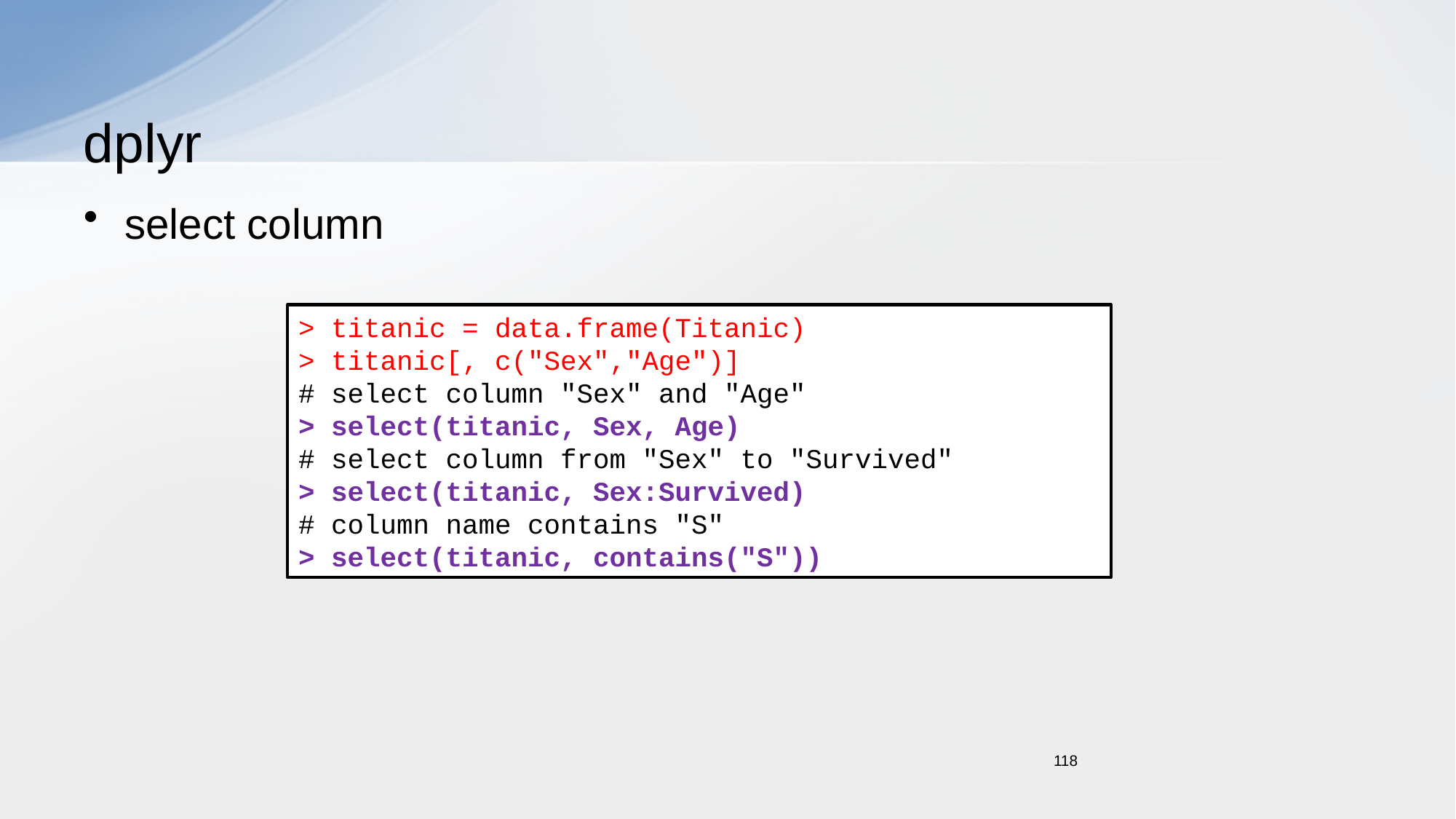

# dplyr
select column
> titanic = data.frame(Titanic)
> titanic[, c("Sex","Age")]
# select column "Sex" and "Age"
> select(titanic, Sex, Age)
# select column from "Sex" to "Survived"
> select(titanic, Sex:Survived)
# column name contains "S"
> select(titanic, contains("S"))
118